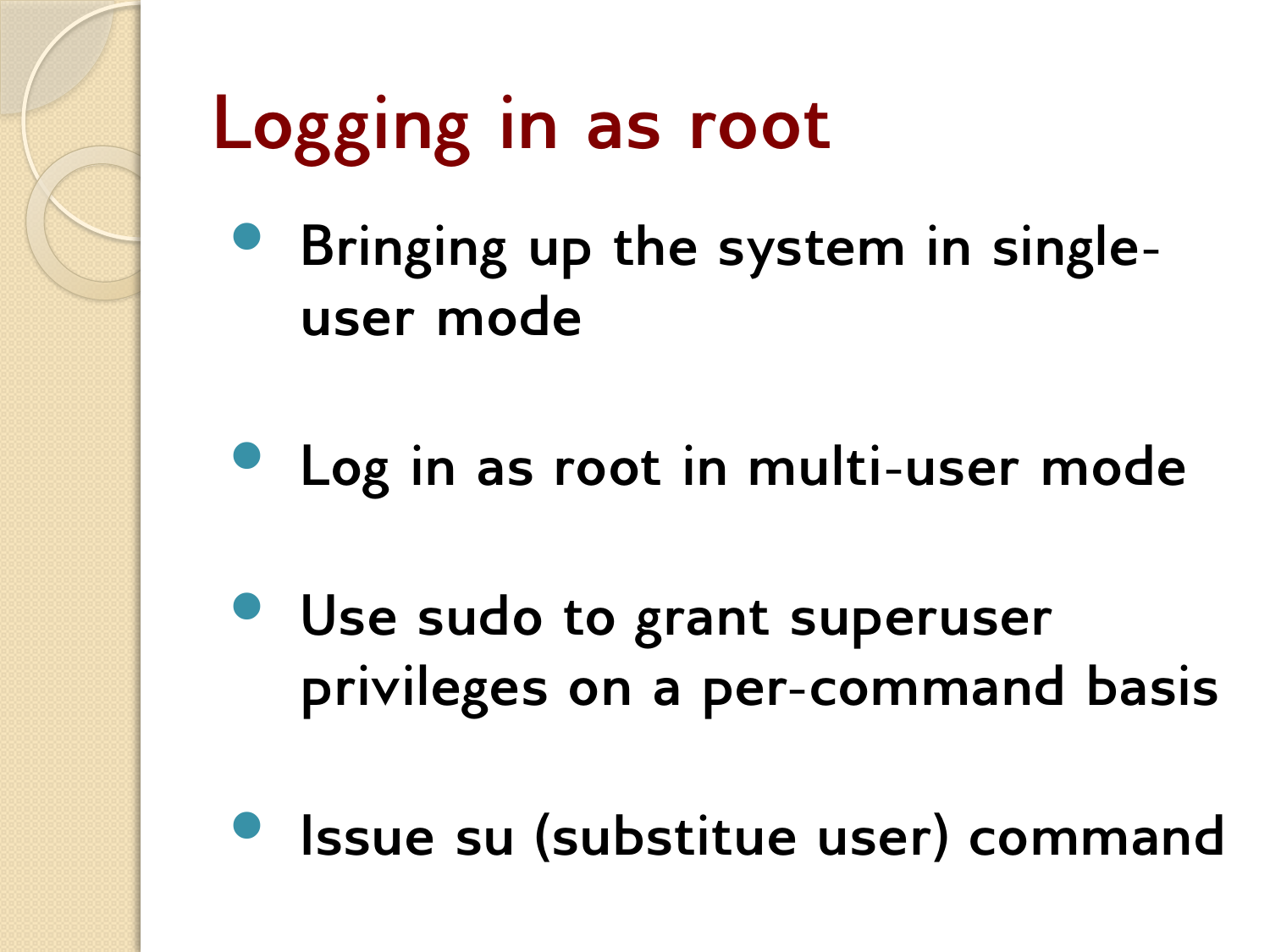

# Logging in as root
Bringing up the system in single-user mode
Log in as root in multi-user mode
Use sudo to grant superuser privileges on a per-command basis
Issue su (substitue user) command